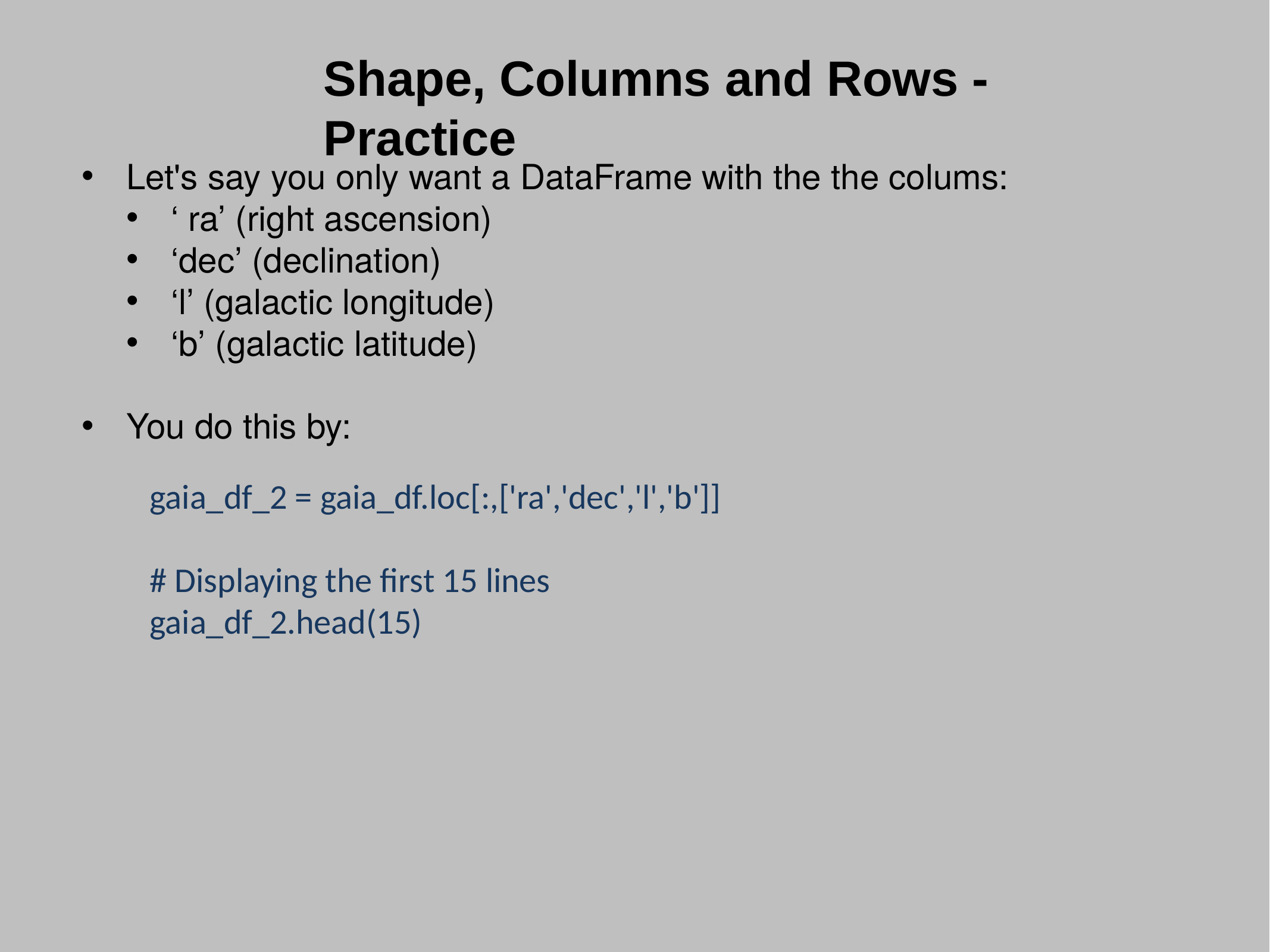

Shape, Columns and Rows - Practice
Let's say you only want a DataFrame with the the colums:
‘ ra’ (right ascension)
‘dec’ (declination)
‘l’ (galactic longitude)
‘b’ (galactic latitude)

You do this by:

gaia_df_2 = gaia_df.loc[:,['ra','dec','l','b']]

# Displaying the first 15 lines
gaia_df_2.head(15)